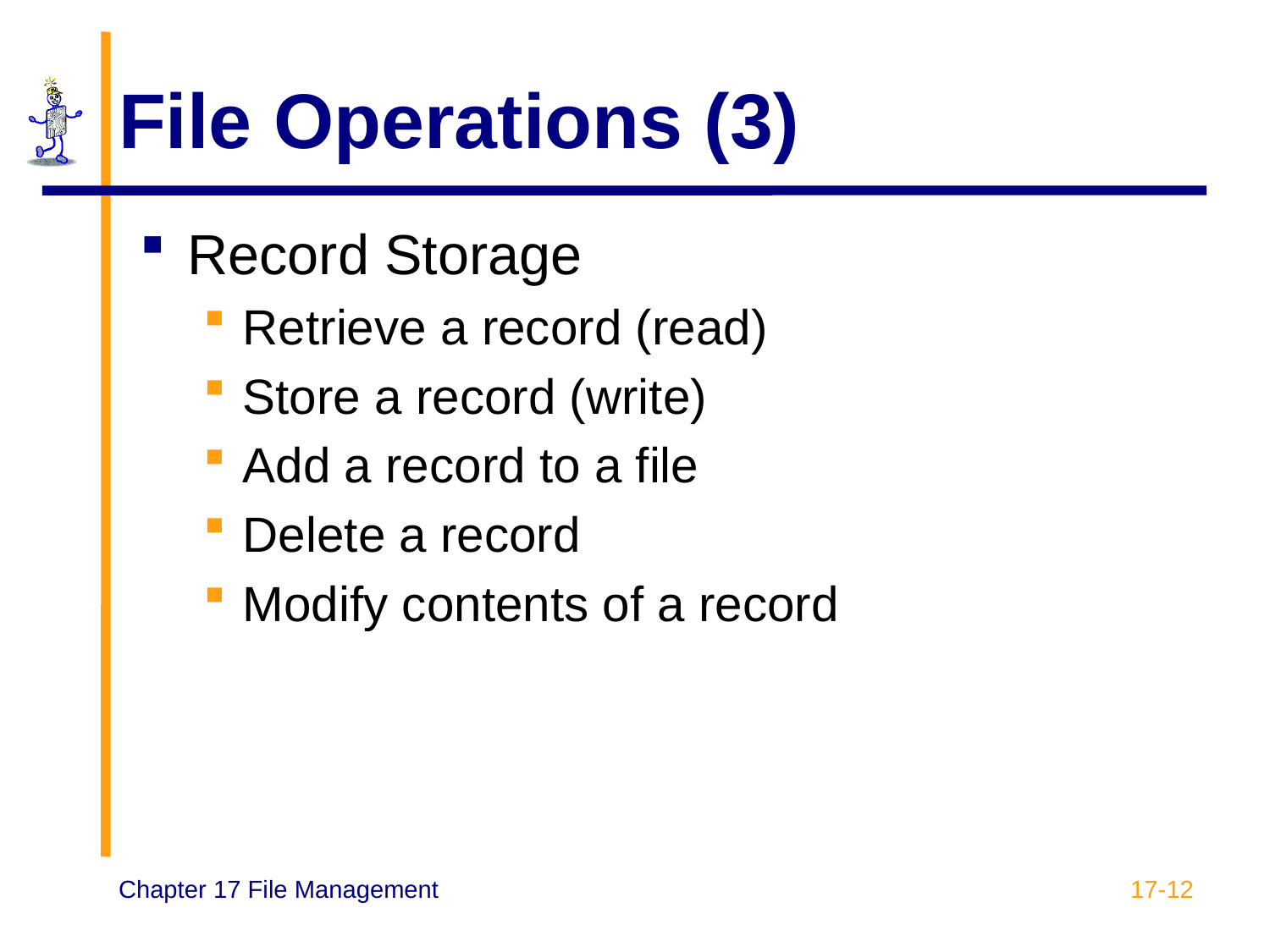

# File Operations (3)
Record Storage
Retrieve a record (read)
Store a record (write)
Add a record to a file
Delete a record
Modify contents of a record

17-12
Chapter 17 File Management